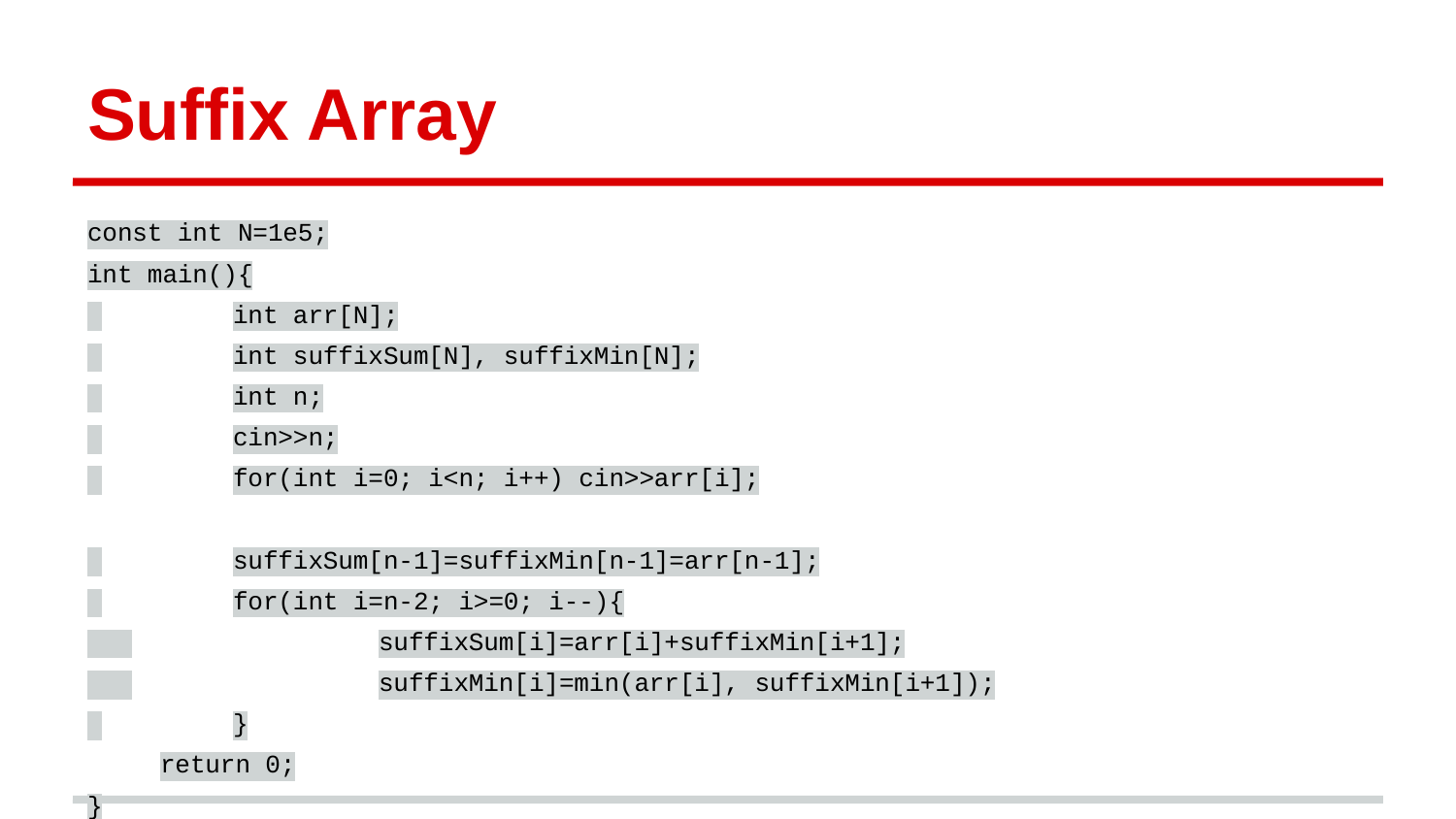

Suffix Array
const int N=1e5;
int main(){
 	int arr[N];
 	int suffixSum[N], suffixMin[N];
 	int n;
 	cin>>n;
 	for(int i=0; i<n; i++) cin>>arr[i];

 	suffixSum[n-1]=suffixMin[n-1]=arr[n-1];
 	for(int i=n-2; i>=0; i--){
   		suffixSum[i]=arr[i]+suffixMin[i+1];
   		suffixMin[i]=min(arr[i], suffixMin[i+1]);
 	}
return 0;
}